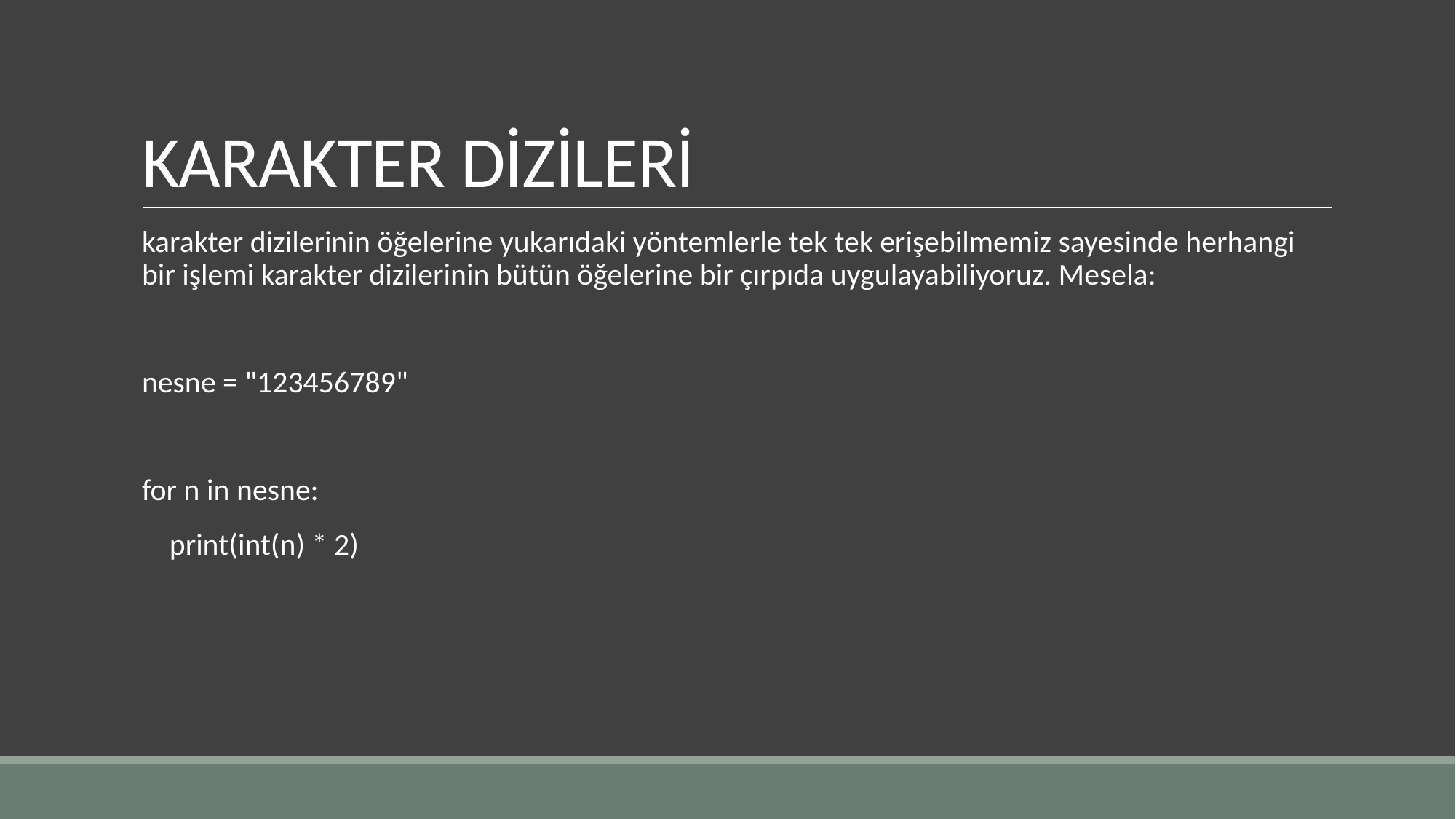

# KARAKTER DİZİLERİ
karakter dizilerinin öğelerine yukarıdaki yöntemlerle tek tek erişebilmemiz sayesinde herhangi bir işlemi karakter dizilerinin bütün öğelerine bir çırpıda uygulayabiliyoruz. Mesela:

nesne = "123456789"

for n in nesne:
    print(int(n) * 2)